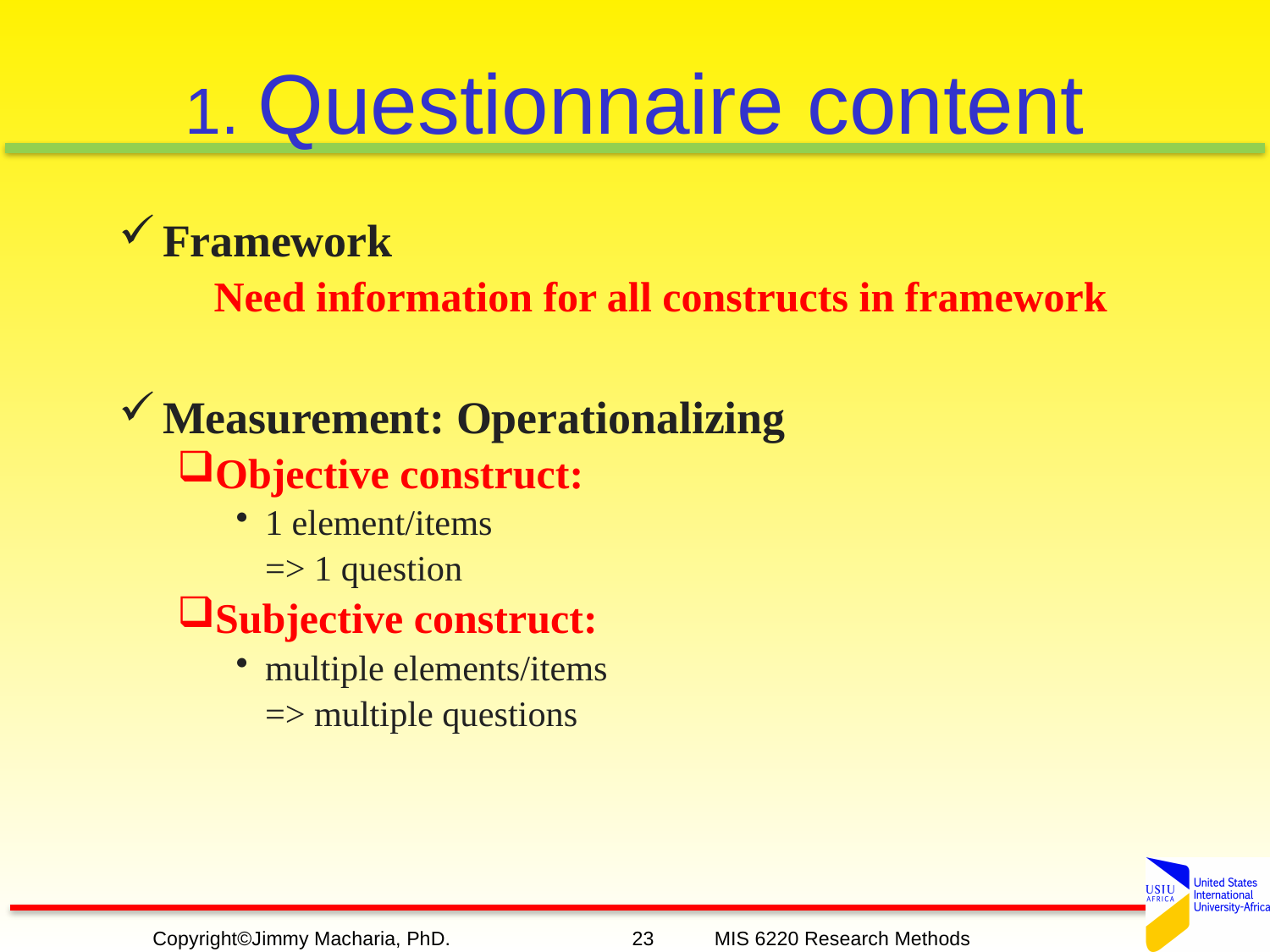

# 1. Questionnaire content
Framework
	Need information for all constructs in framework

Measurement: Operationalizing
Objective construct:
1 element/items
	=> 1 question
Subjective construct:
multiple elements/items
	=> multiple questions